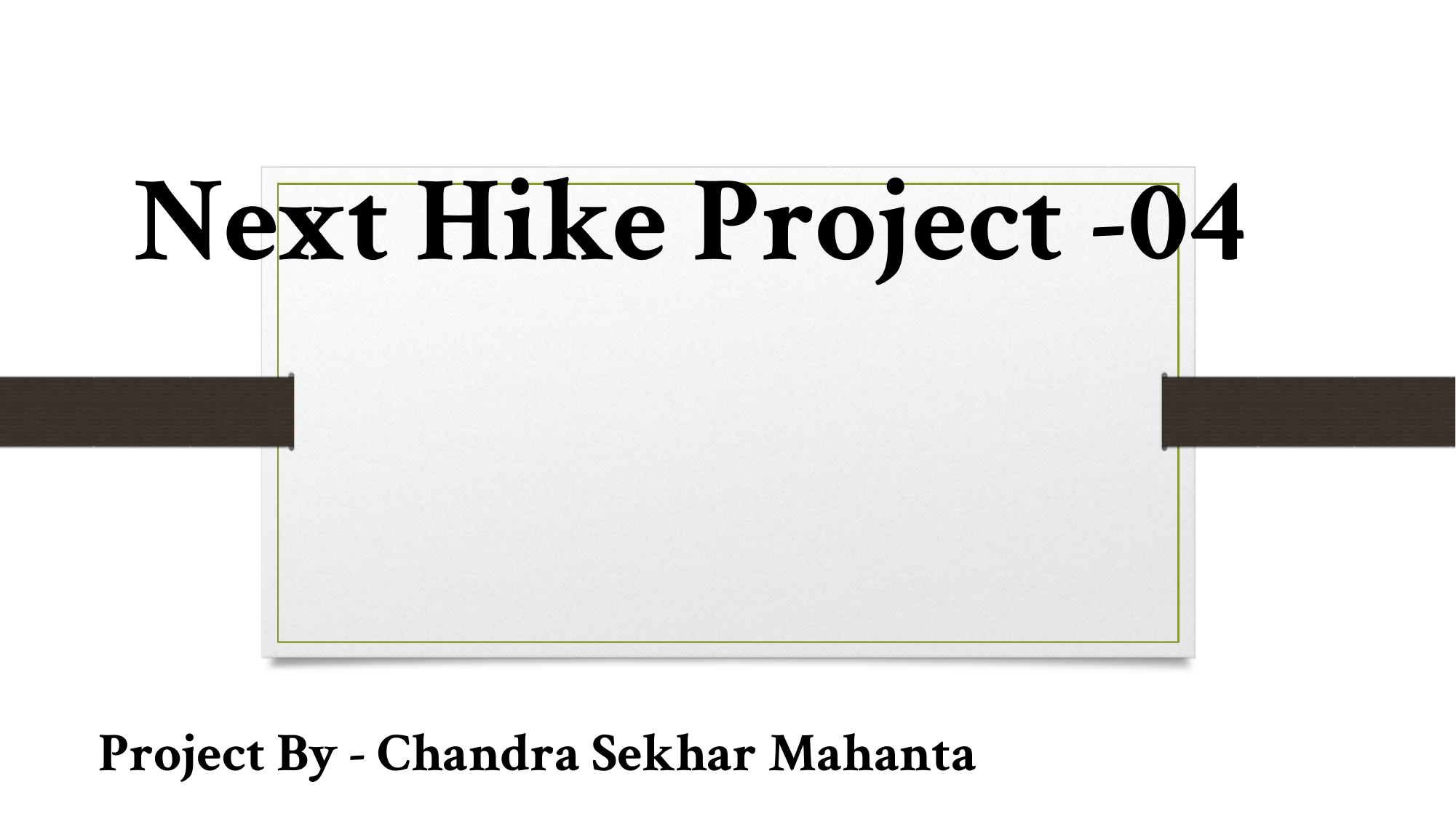

# Next Hike Project -04
Project By - Chandra Sekhar Mahanta